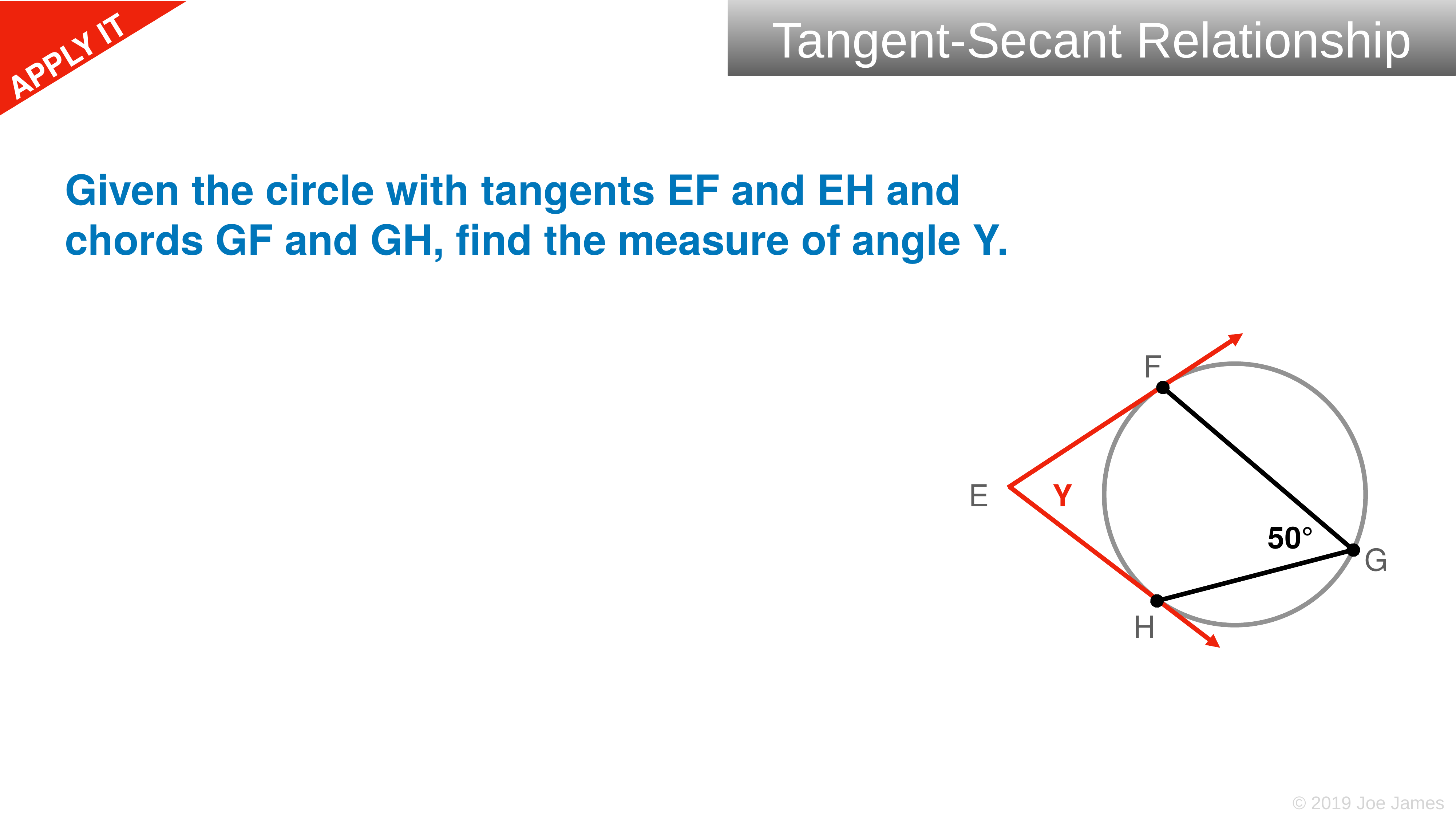

Tangent-Secant Relationship
Given the circle with tangents EF and EH and chords GF and GH, find the measure of angle Y.

F

Y
E

50°
G

H